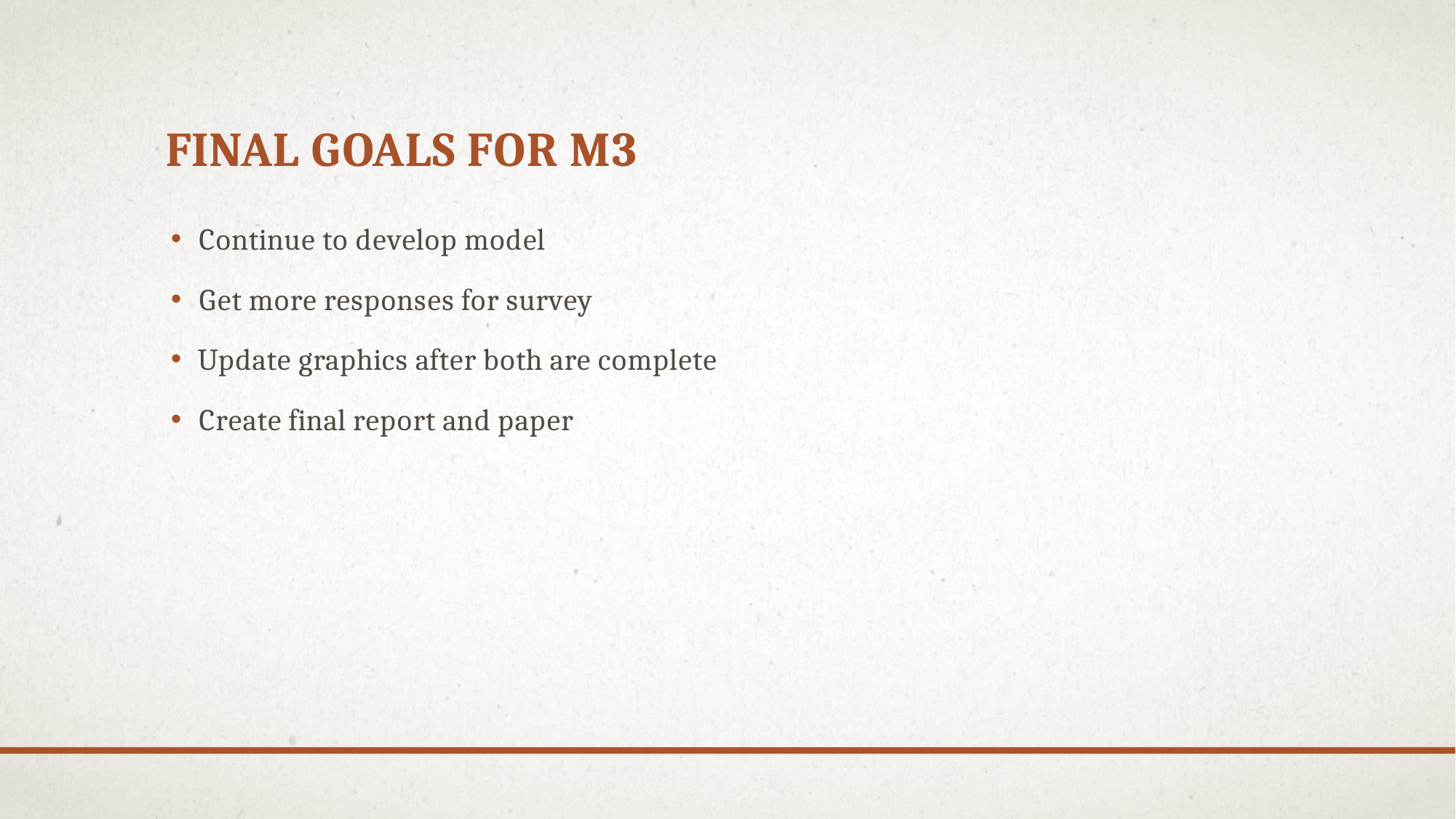

# Final GOALS for M3
Continue to develop model
Get more responses for survey
Update graphics after both are complete
Create final report and paper